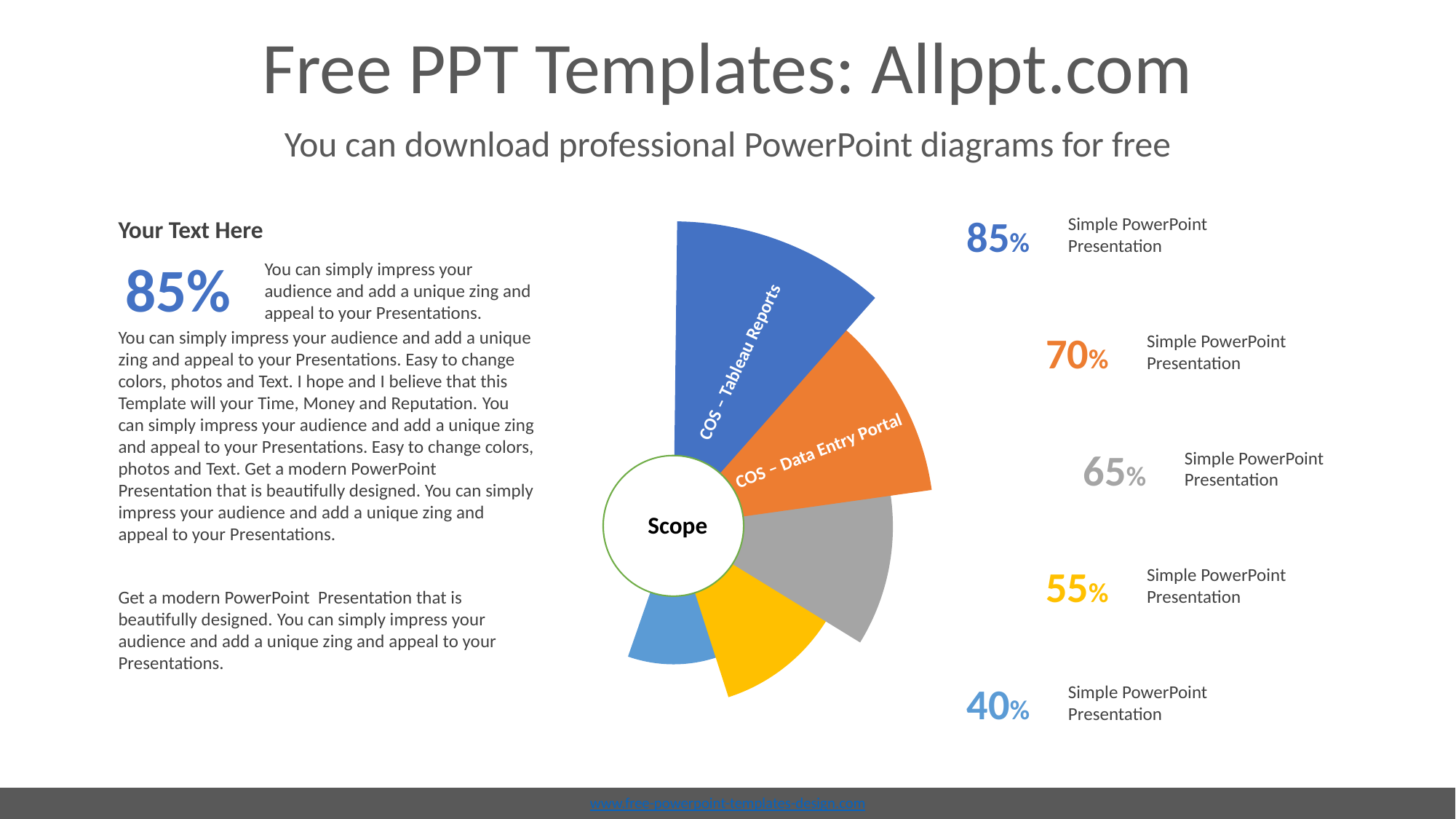

# Free PPT Templates: Allppt.com
You can download professional PowerPoint diagrams for free

COS – Tableau Reports
COS – Data Entry Portal
Scope
85%
Simple PowerPoint Presentation
Your Text Here
85%
You can simply impress your audience and add a unique zing and appeal to your Presentations.
You can simply impress your audience and add a unique zing and appeal to your Presentations. Easy to change colors, photos and Text. I hope and I believe that this Template will your Time, Money and Reputation. You can simply impress your audience and add a unique zing and appeal to your Presentations. Easy to change colors, photos and Text. Get a modern PowerPoint  Presentation that is beautifully designed. You can simply impress your audience and add a unique zing and appeal to your Presentations.
70%
Simple PowerPoint Presentation
65%
Simple PowerPoint Presentation
55%
Simple PowerPoint Presentation
Get a modern PowerPoint  Presentation that is beautifully designed. You can simply impress your audience and add a unique zing and appeal to your Presentations.
40%
Simple PowerPoint Presentation
www.free-powerpoint-templates-design.com